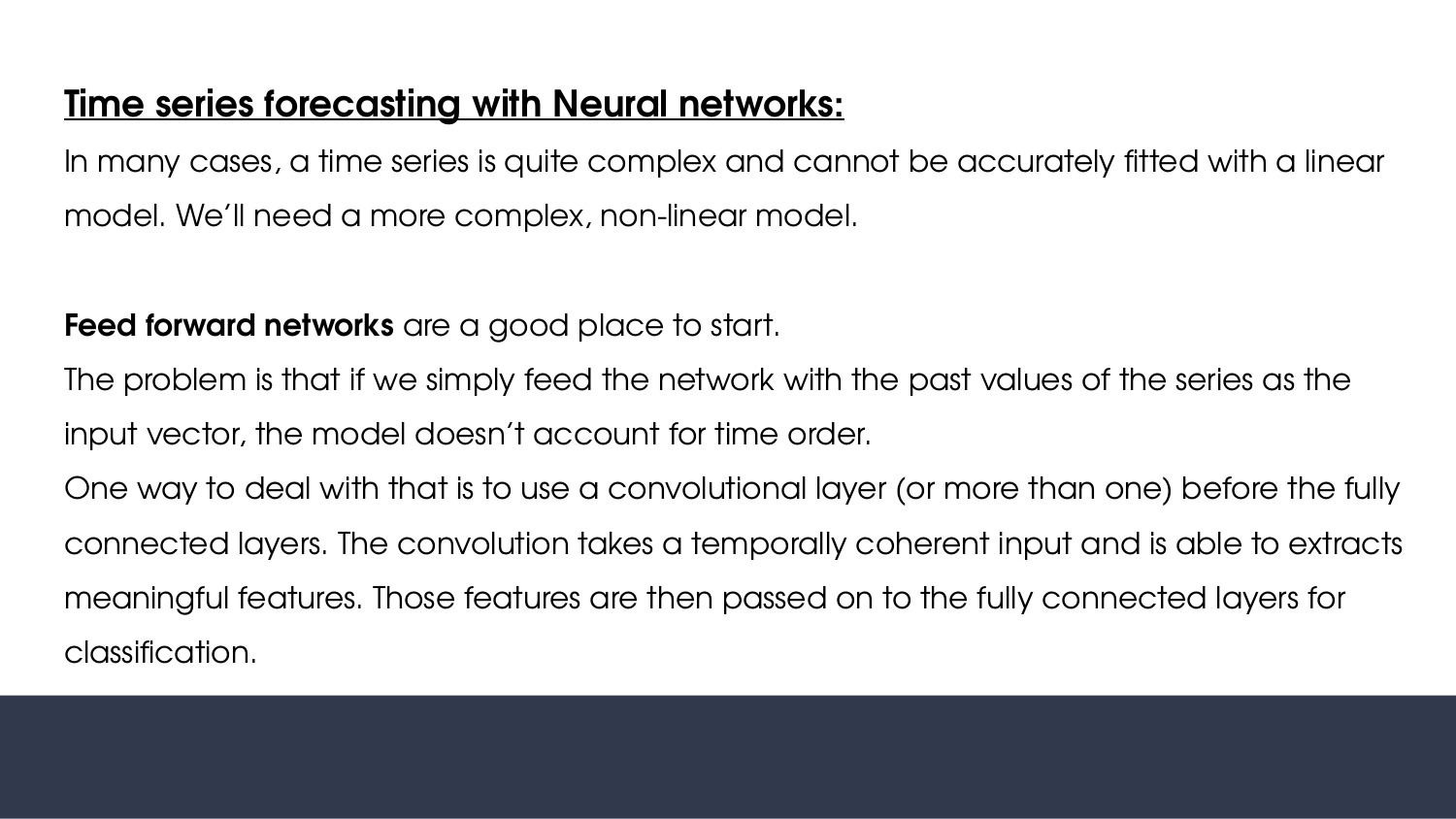

Time series forecasting with Neural networks:
In many cases, a time series is quite complex and cannot be accurately fitted with a linear model. We’ll need a more complex, non-linear model.

Feed forward networks are a good place to start.
The problem is that if we simply feed the network with the past values of the series as the input vector, the model doesn’t account for time order.
One way to deal with that is to use a convolutional layer (or more than one) before the fully connected layers. The convolution takes a temporally coherent input and is able to extracts meaningful features. Those features are then passed on to the fully connected layers for classification.